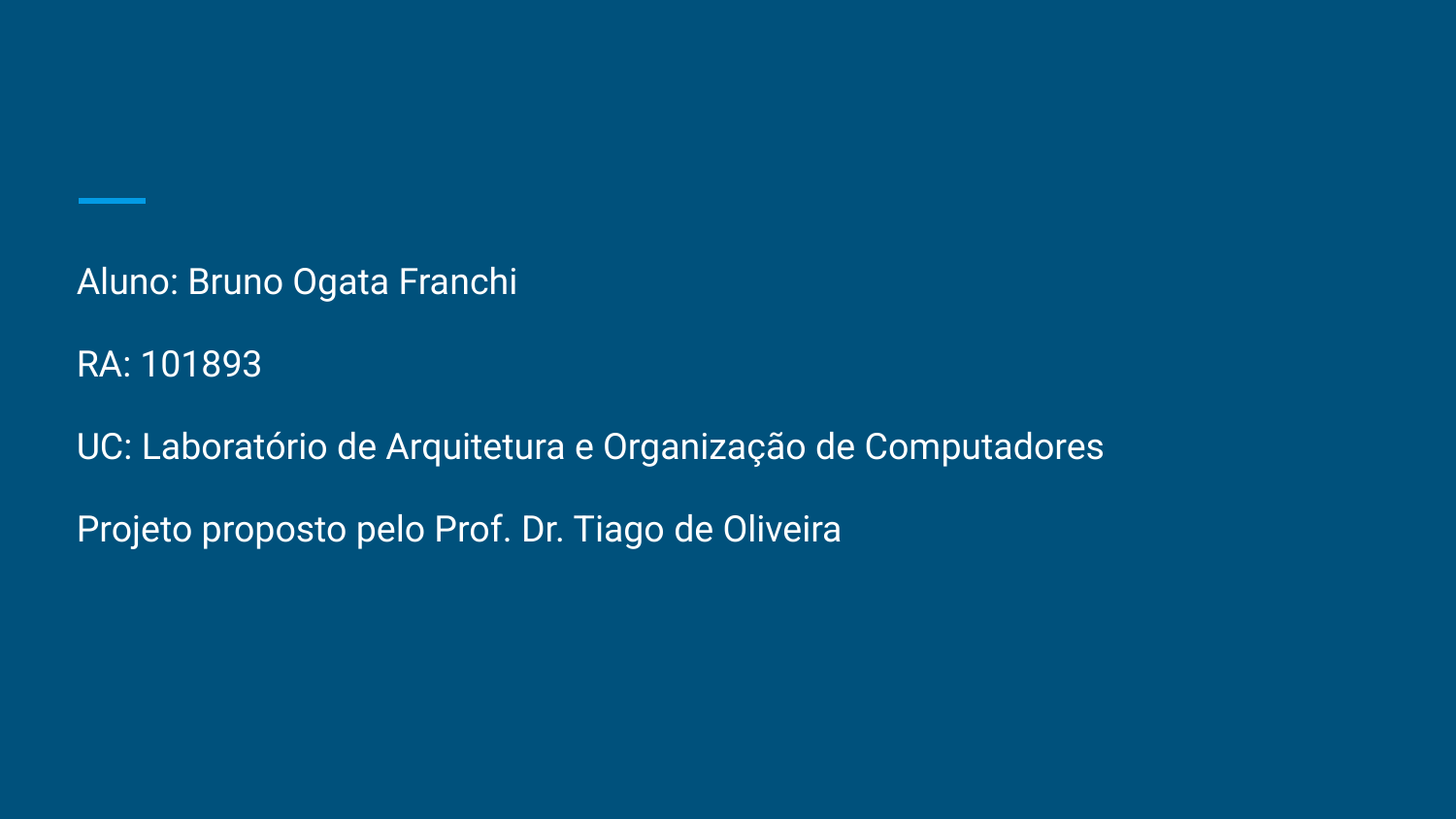

#
Aluno: Bruno Ogata Franchi
RA: 101893
UC: Laboratório de Arquitetura e Organização de Computadores
Projeto proposto pelo Prof. Dr. Tiago de Oliveira